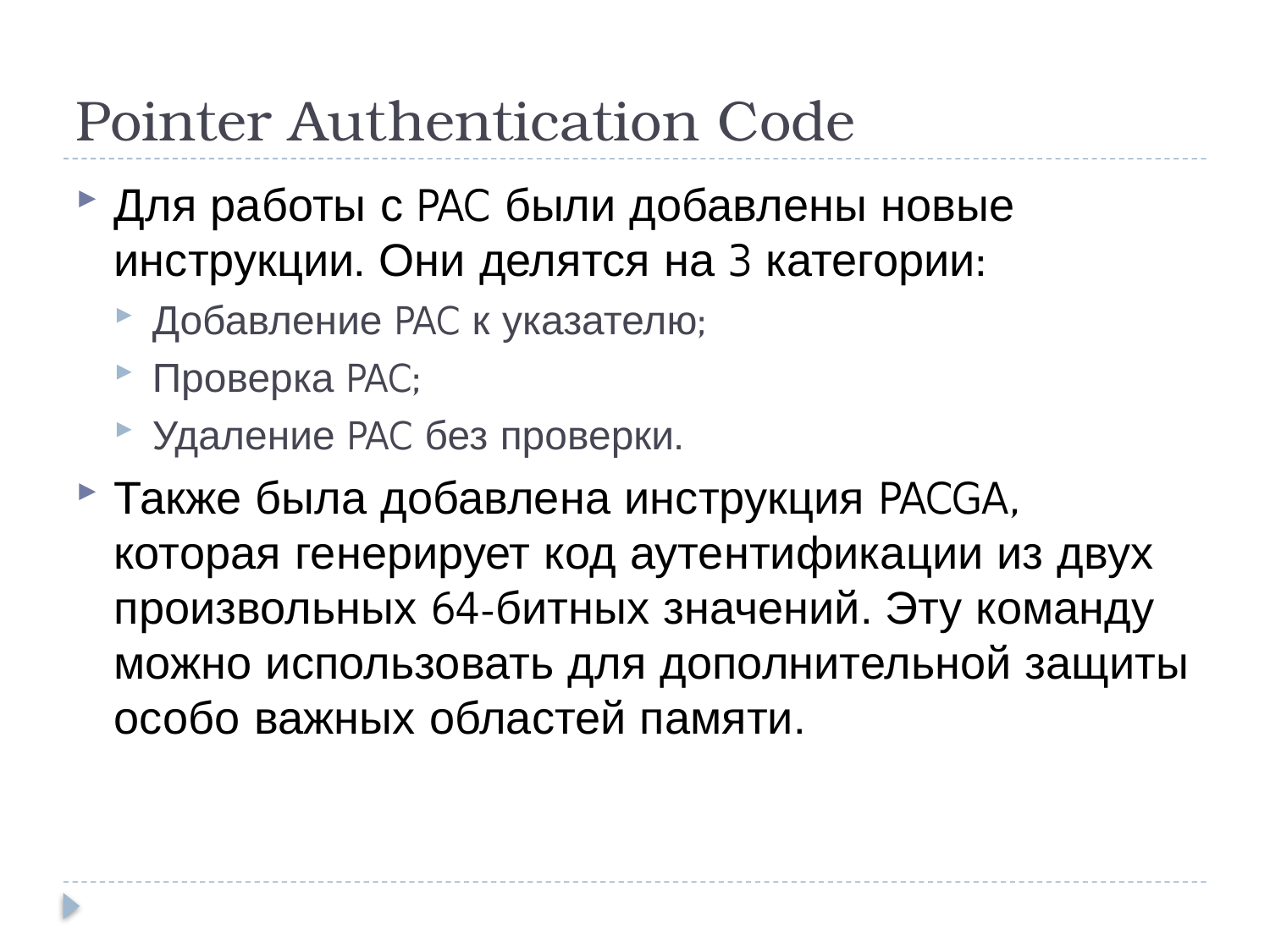

# Pointer Authentication Code
Для работы с PAC были добавлены новые инструкции. Они делятся на 3 категории:
Добавление PAC к указателю;
Проверка PAC;
Удаление PAC без проверки.
Также была добавлена инструкция PACGA, которая генерирует код аутентификации из двух произвольных 64-битных значений. Эту команду можно использовать для дополнительной защиты особо важных областей памяти.